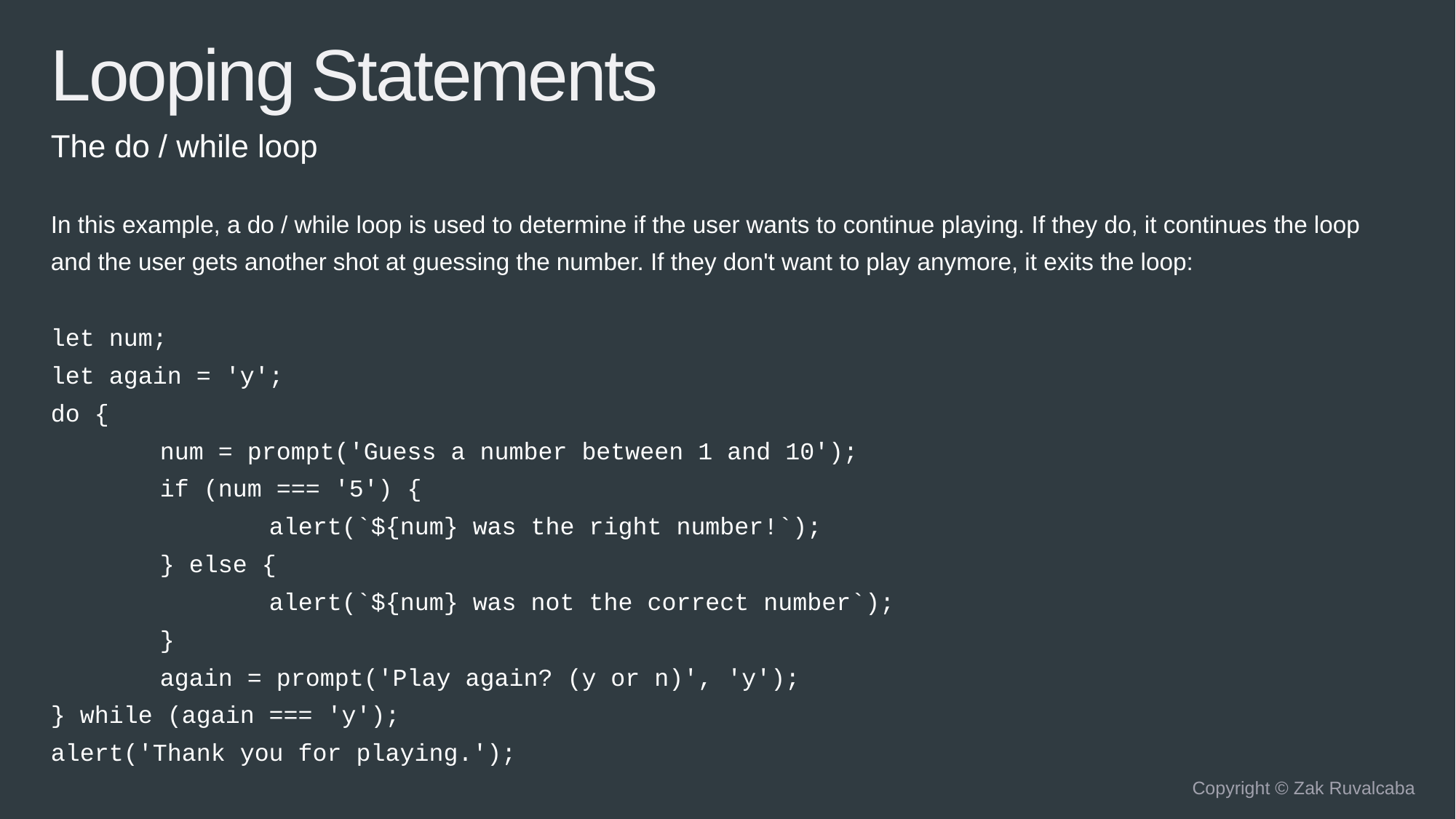

# Looping Statements
The do / while loop
In this example, a do / while loop is used to determine if the user wants to continue playing. If they do, it continues the loop and the user gets another shot at guessing the number. If they don't want to play anymore, it exits the loop:
let num;
let again = 'y';
do {
	num = prompt('Guess a number between 1 and 10');
	if (num === '5') {
		alert(`${num} was the right number!`);
	} else {
		alert(`${num} was not the correct number`);
	}
	again = prompt('Play again? (y or n)', 'y');
} while (again === 'y');
alert('Thank you for playing.');